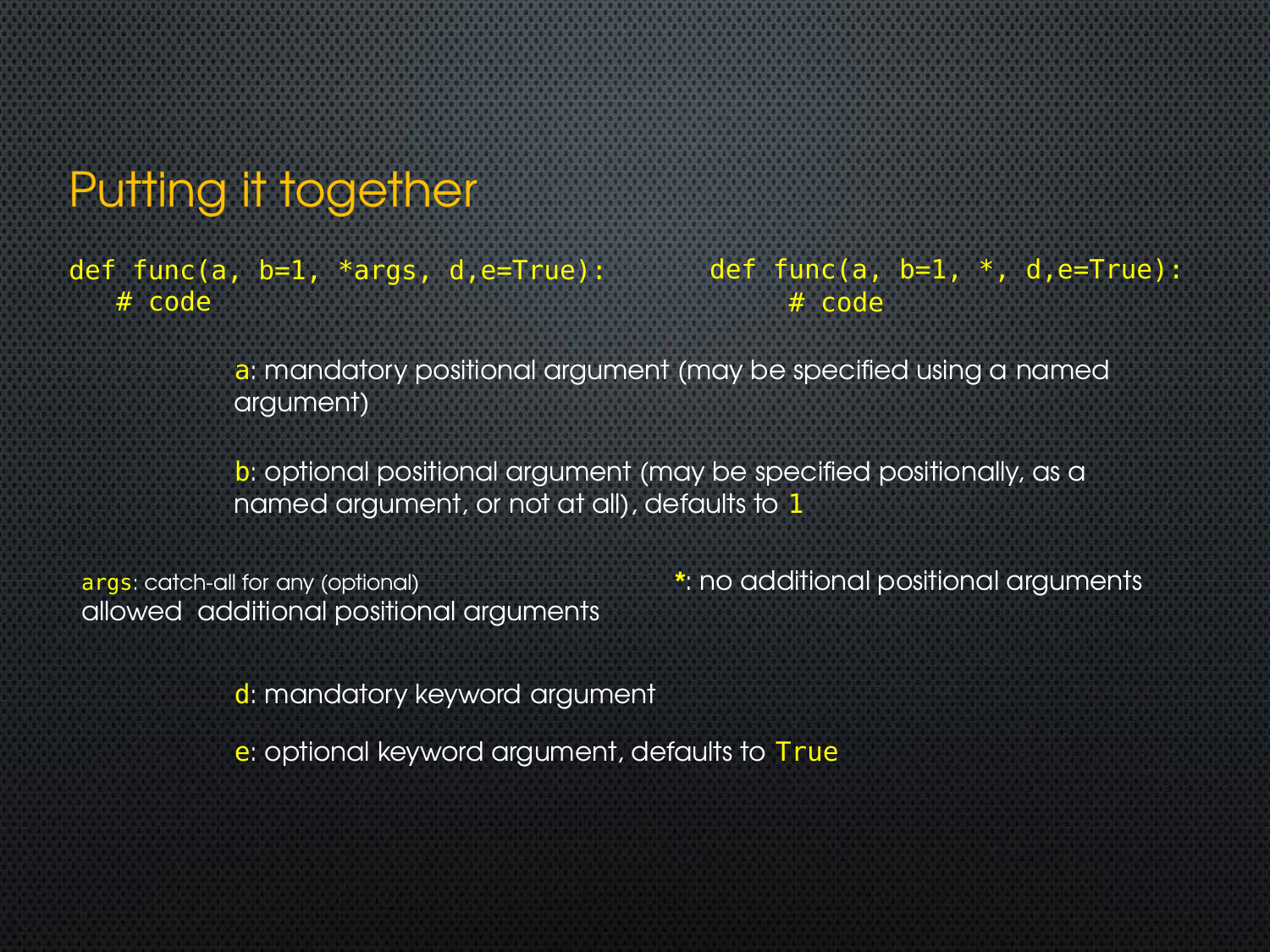

# Putting it together
def func(a, b=1, *, d,e=True):
     # code
def func(a, b=1, *args, d,e=True):  # code
a: mandatory positional argument (may be specified using a named
argument)

b: optional positional argument (may be specified positionally, as a
named argument, or not at all), defaults to 1

args: catch-all for any (optional)	*: no additional positional arguments allowed  additional positional arguments

d: mandatory keyword argument
e: optional keyword argument, defaults to True